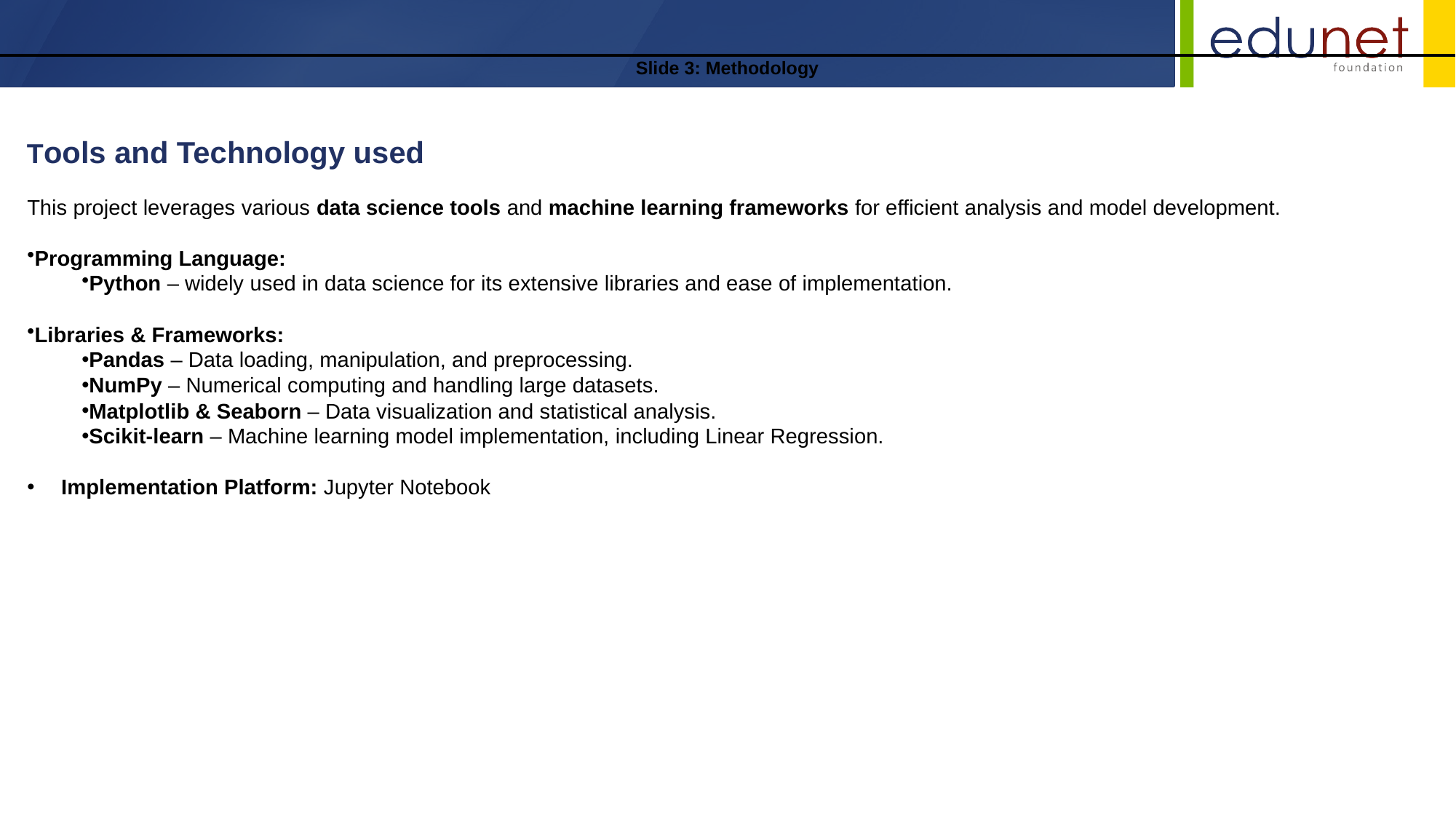

Slide 3: Methodology

Tools and Technology used
This project leverages various data science tools and machine learning frameworks for efficient analysis and model development.

Programming Language:
Python – widely used in data science for its extensive libraries and ease of implementation.

Libraries & Frameworks:
Pandas – Data loading, manipulation, and preprocessing.
NumPy – Numerical computing and handling large datasets.
Matplotlib & Seaborn – Data visualization and statistical analysis.
Scikit-learn – Machine learning model implementation, including Linear Regression.

Implementation Platform: Jupyter Notebook